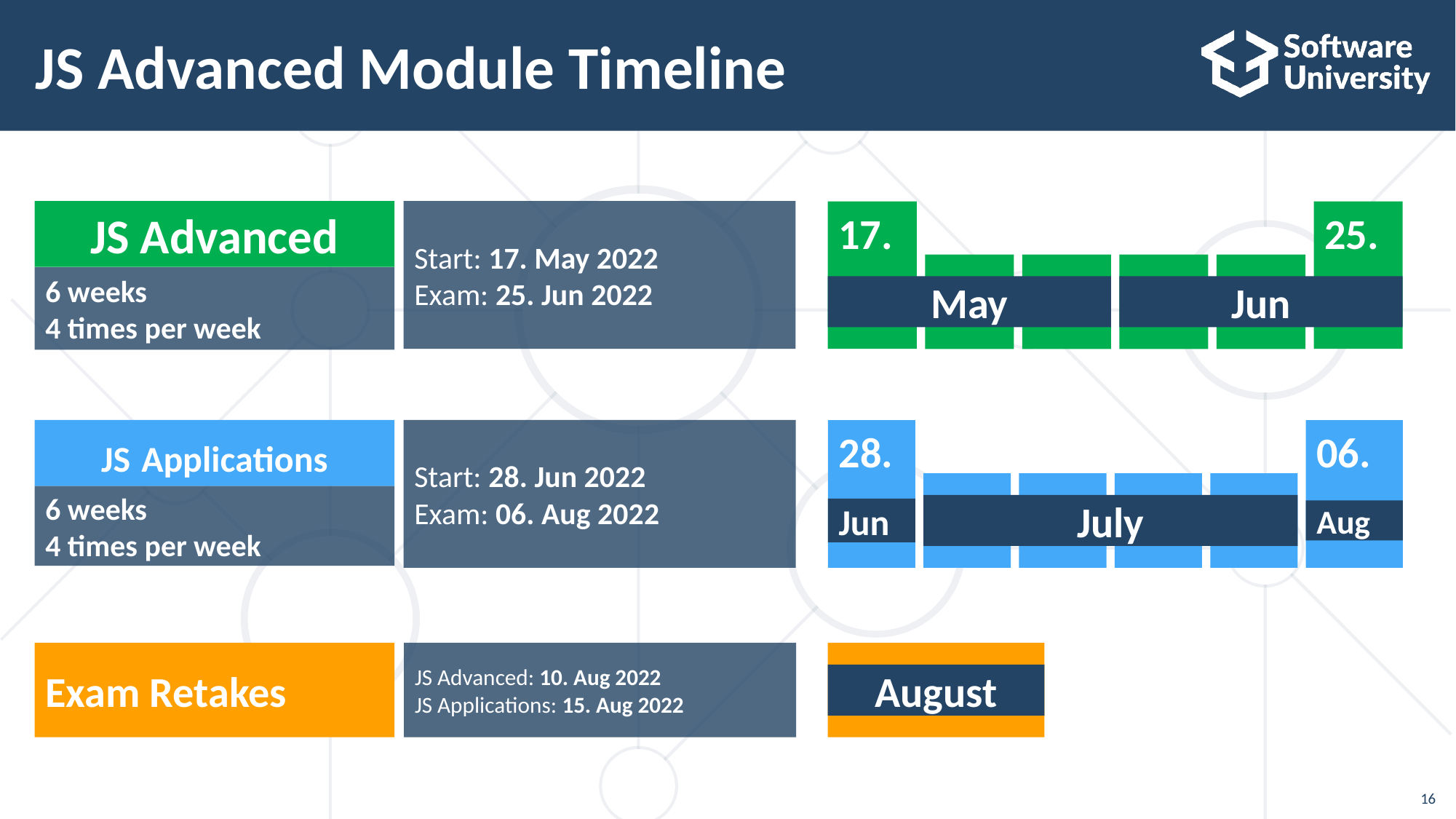

JS Advanced Module Timeline
JS Advanced
Start: 17. May 2022
Exam: 25. Jun 2022
17.
25.

May
Jun
6 weeks
4 times per week
JS Applications
Start: 28. Jun 2022
Exam: 06. Aug 2022
28.
06.

July
Jun
Aug
6 weeks
4 times per week
Exam Retakes
JS Advanced: 10. Aug 2022
JS Applications: 15. Aug 2022

August
16